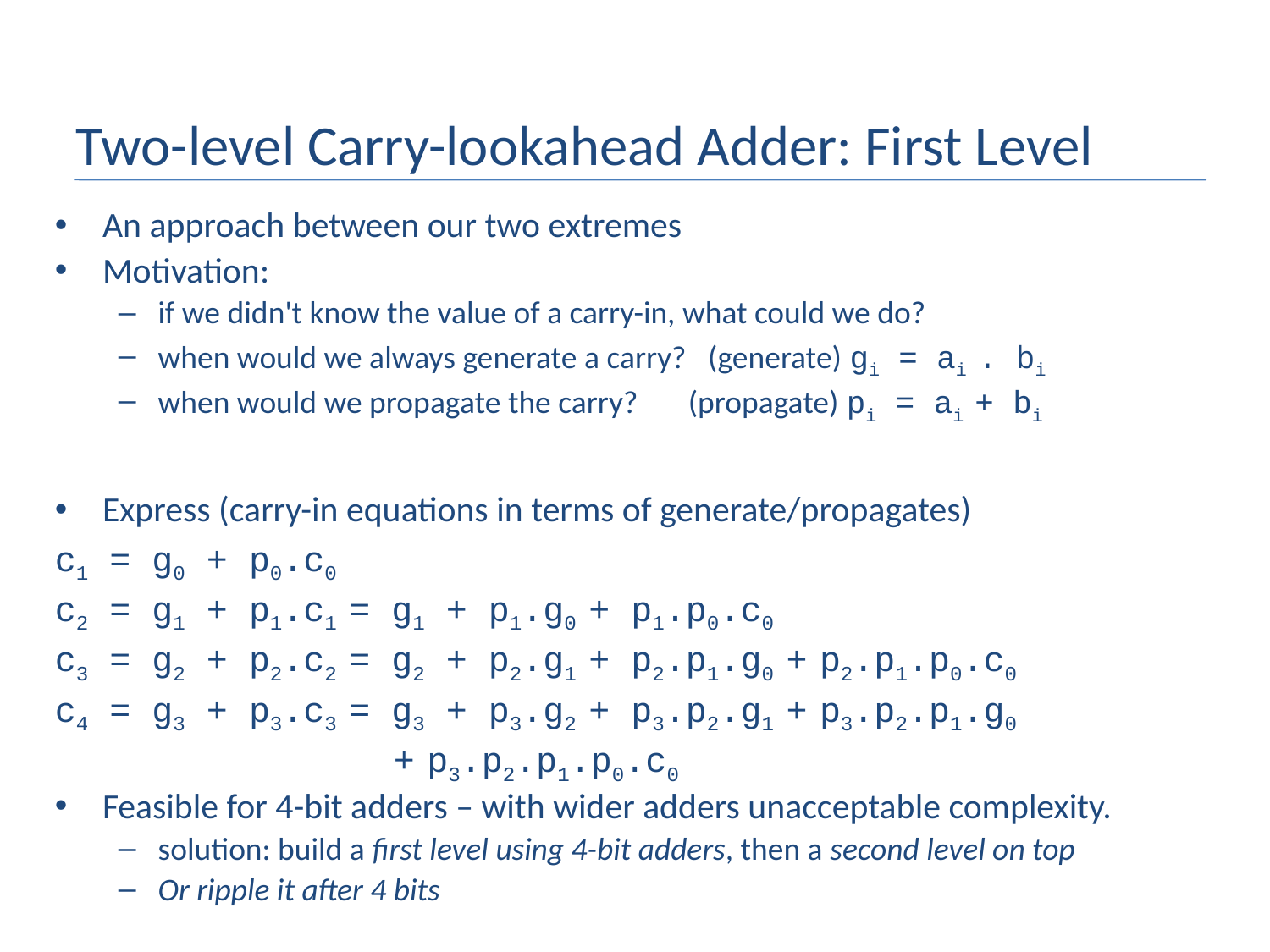

# Two-level Carry-lookahead Adder: First Level
An approach between our two extremes
Motivation:
if we didn't know the value of a carry-in, what could we do?
when would we always generate a carry?   (generate) gi = ai . bi
when would we propagate the carry?       (propagate) pi = ai + bi

Express (carry-in equations in terms of generate/propagates)
c1 = g0 + p0.c0
c2 = g1 + p1.c1 = g1 + p1.g0 + p1.p0.c0
c3 = g2 + p2.c2 = g2 + p2.g1 + p2.p1.g0 + p2.p1.p0.c0
c4 = g3 + p3.c3 = g3 + p3.g2 + p3.p2.g1 + p3.p2.p1.g0
                + p3.p2.p1.p0.c0
Feasible for 4-bit adders – with wider adders unacceptable complexity.
solution: build a first level using 4-bit adders, then a second level on top
Or ripple it after 4 bits